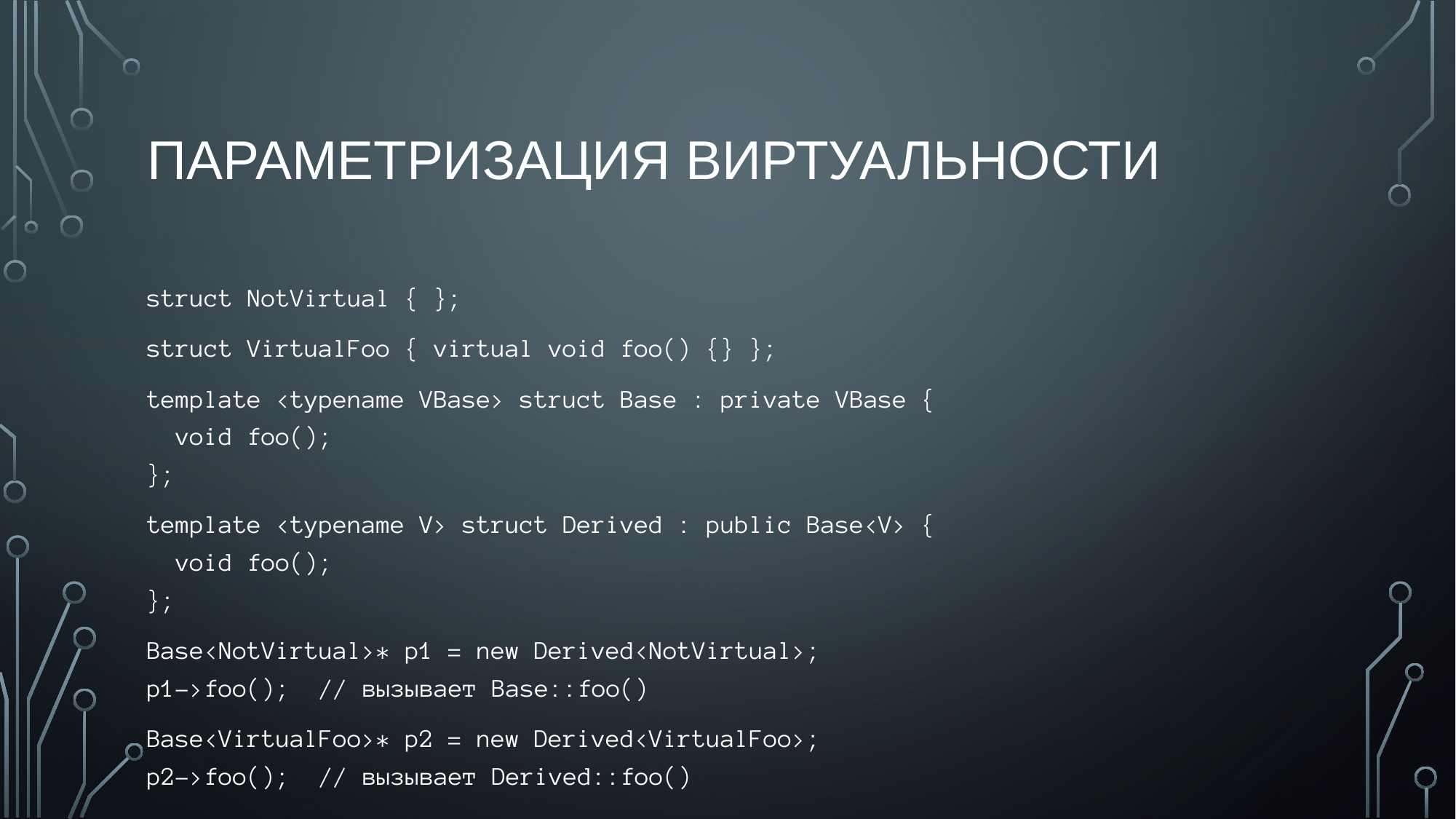

# Параметризация виртуальности
struct NotVirtual { };
struct VirtualFoo { virtual void foo() {} };
template <typename VBase> struct Base : private VBase {
  void foo();
};
template <typename V> struct Derived : public Base<V> {
  void foo();
};
Base<NotVirtual>* p1 = new Derived<NotVirtual>;
p1->foo();  // вызывает Base::foo()
Base<VirtualFoo>* p2 = new Derived<VirtualFoo>;
p2->foo();  // вызывает Derived::foo()